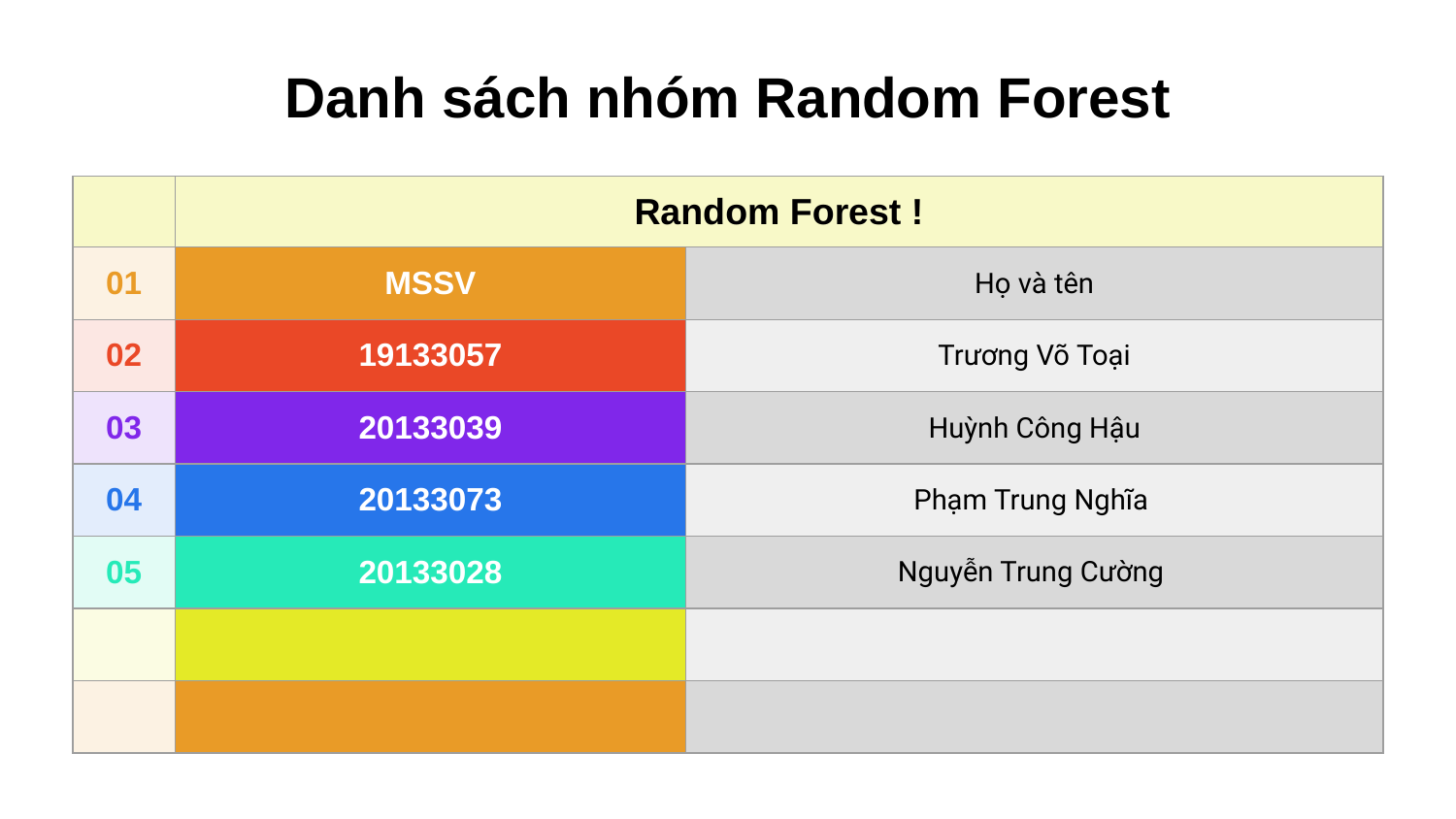

# Danh sách nhóm Random Forest
|  | Random Forest ! |  |
| --- | --- | --- |
| 01 | MSSV | Họ và tên |
| 02 | 19133057 | Trương Võ Toại |
| 03 | 20133039 | Huỳnh Công Hậu |
| 04 | 20133073 | Phạm Trung Nghĩa |
| 05 | 20133028 | Nguyễn Trung Cường |
|  |  |  |
|  |  |  |